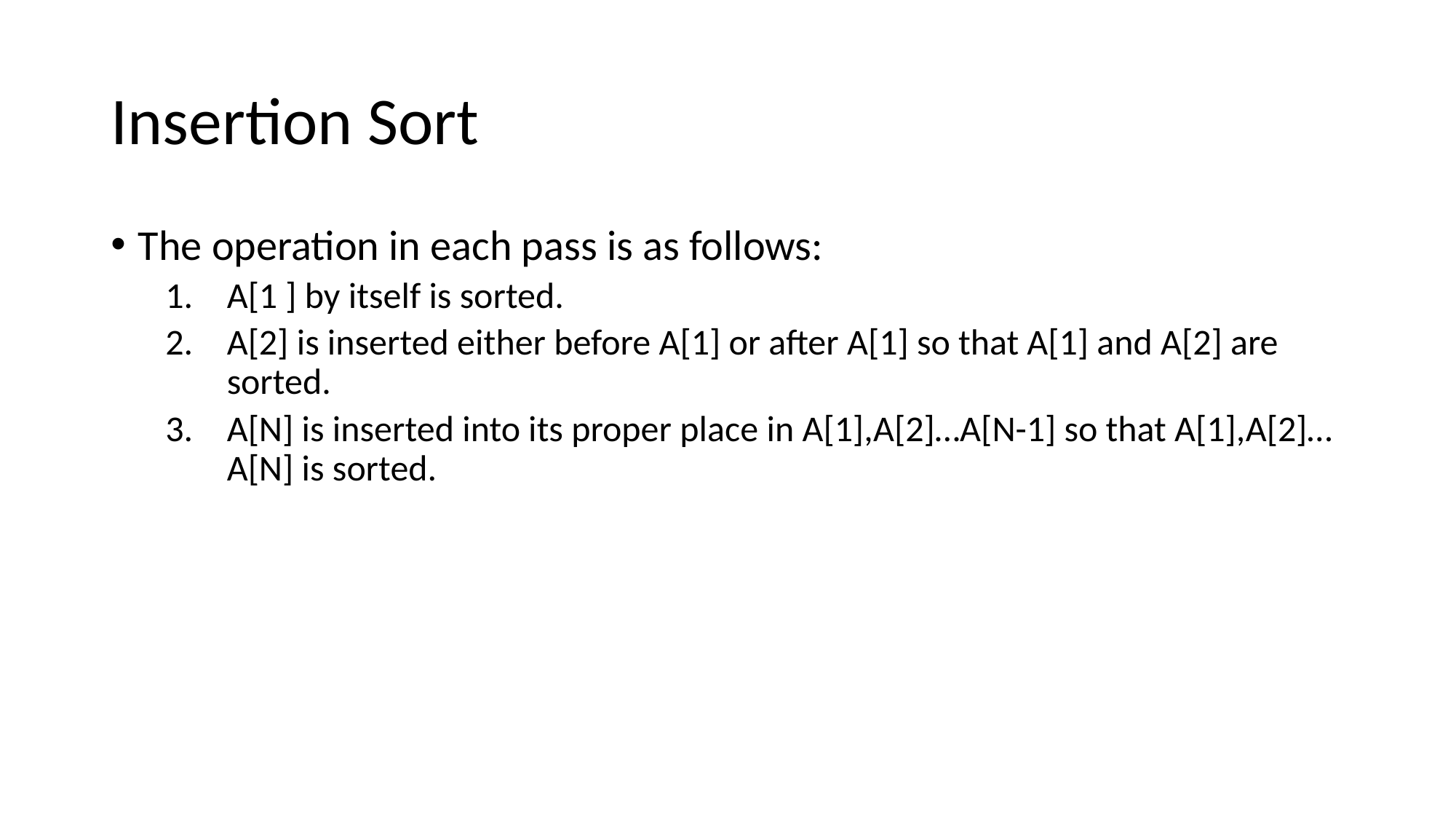

# Insertion Sort
The operation in each pass is as follows:
A[1 ] by itself is sorted.
A[2] is inserted either before A[1] or after A[1] so that A[1] and A[2] are sorted.
A[N] is inserted into its proper place in A[1],A[2]…A[N-1] so that A[1],A[2]…A[N] is sorted.